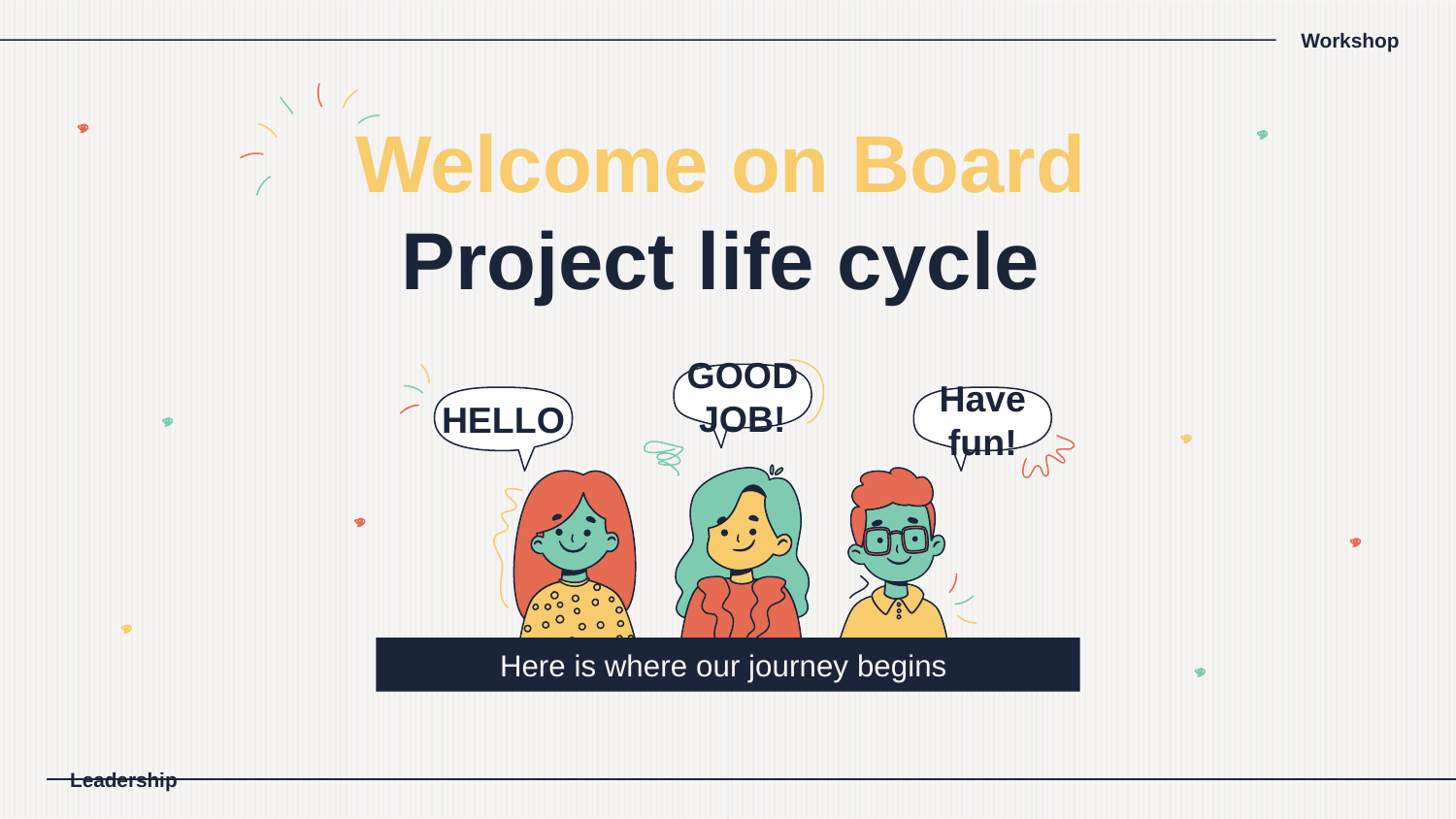

# Welcome on Board Project life cycle

GOOD JOB!

HELLO
Have fun!

Here is where our journey begins